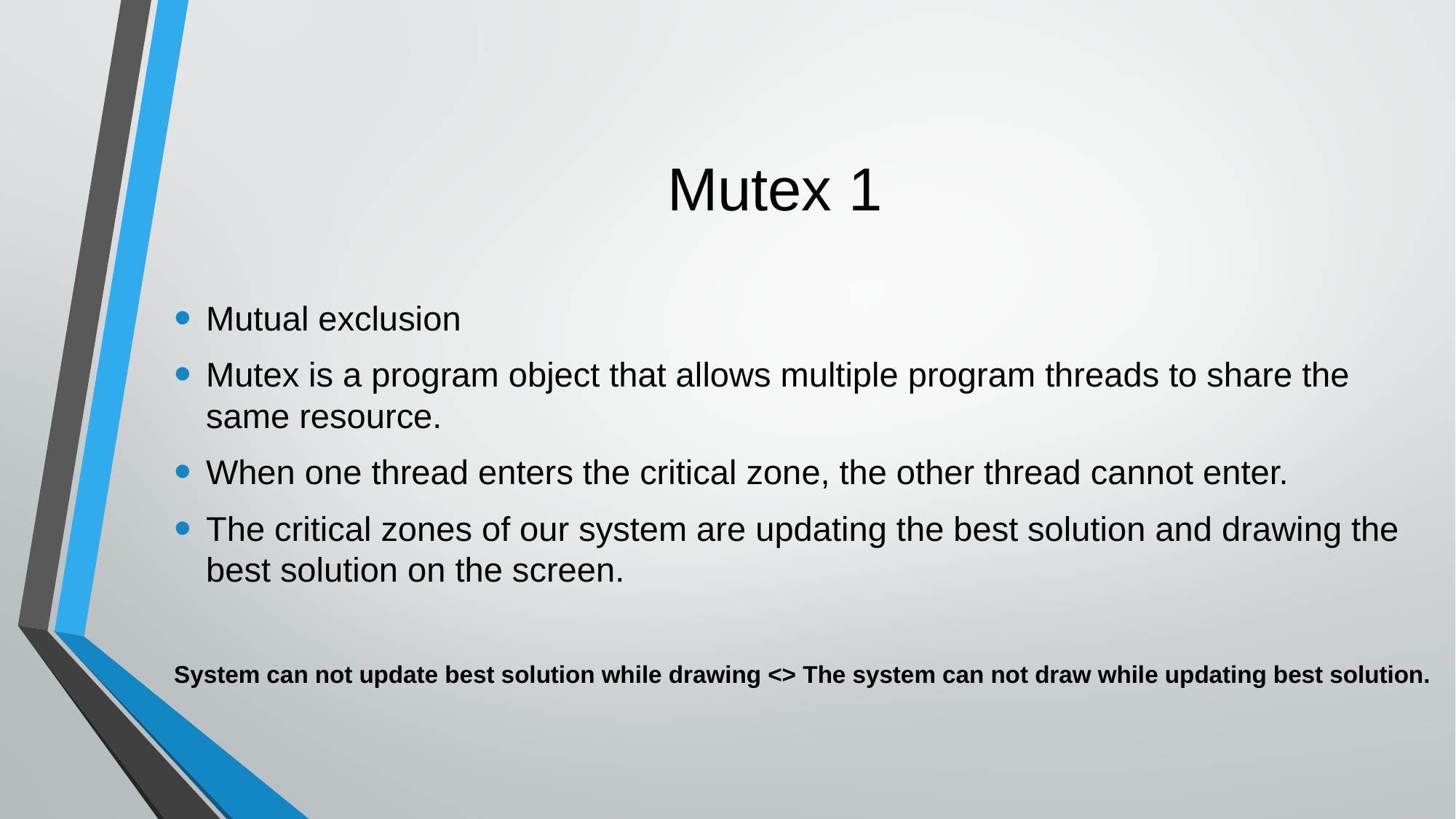

# Mutex 1
Mutual exclusion
Mutex is a program object that allows multiple program threads to share the same resource.
When one thread enters the critical zone, the other thread cannot enter.
The critical zones of our system are updating the best solution and drawing the best solution on the screen.

System can not update best solution while drawing <> The system can not draw while updating best solution.